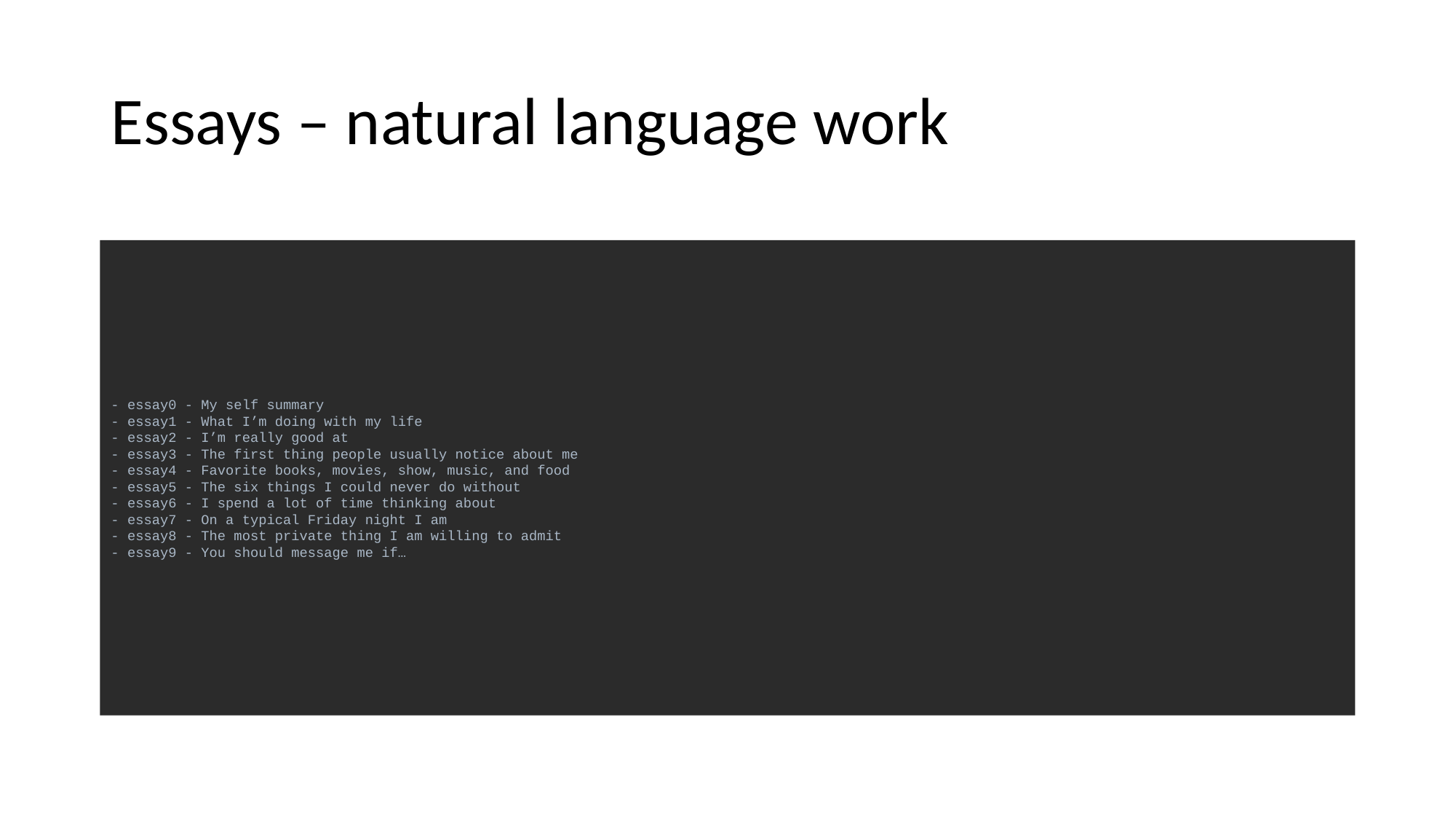

# Essays – natural language work
- essay0 - My self summary
- essay1 - What I’m doing with my life
- essay2 - I’m really good at
- essay3 - The first thing people usually notice about me
- essay4 - Favorite books, movies, show, music, and food
- essay5 - The six things I could never do without
- essay6 - I spend a lot of time thinking about
- essay7 - On a typical Friday night I am
- essay8 - The most private thing I am willing to admit
- essay9 - You should message me if…